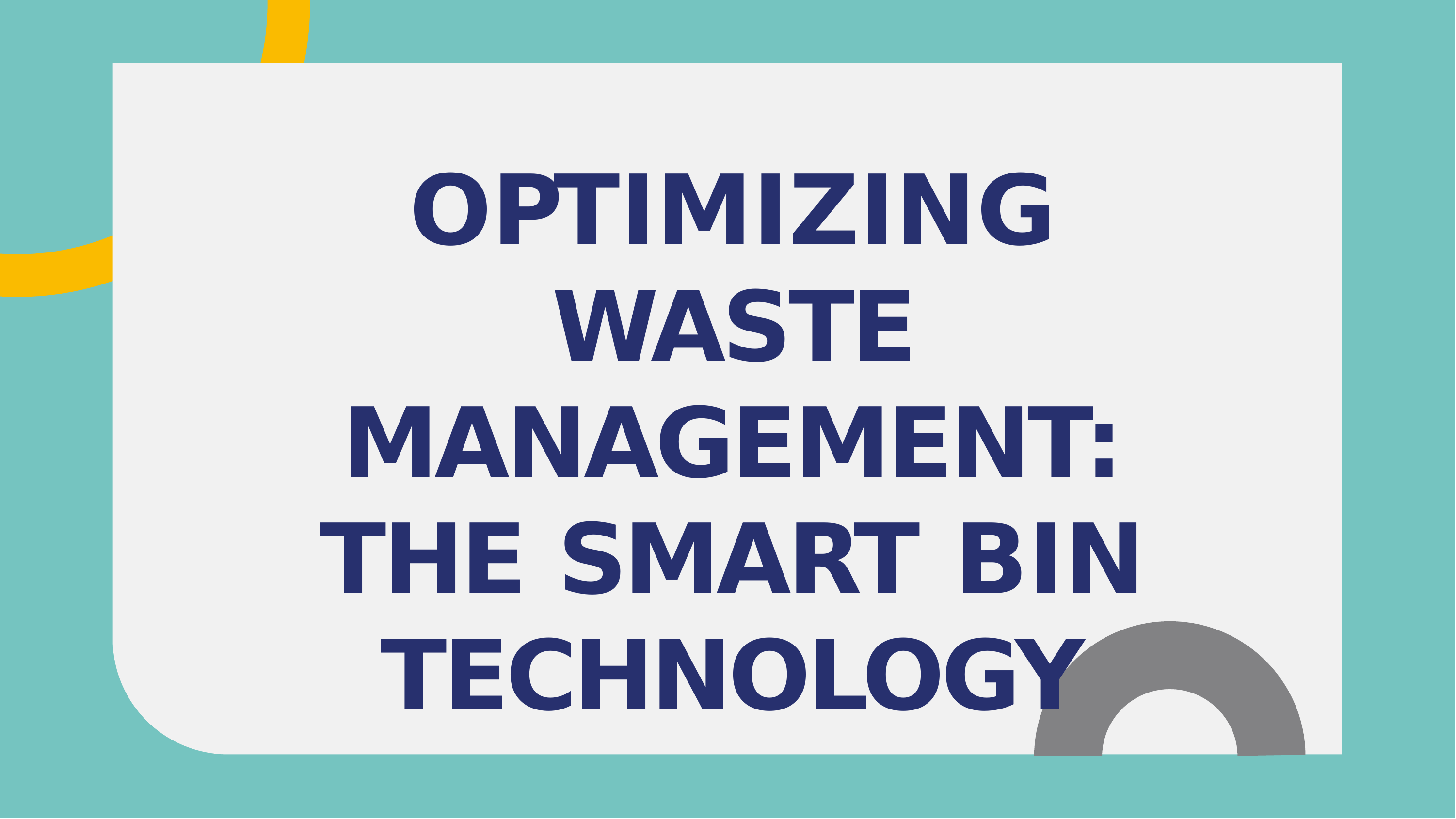

OPTIMIZING WASTE MANAGEMENT: THE SMART BIN TECHNOLOGY